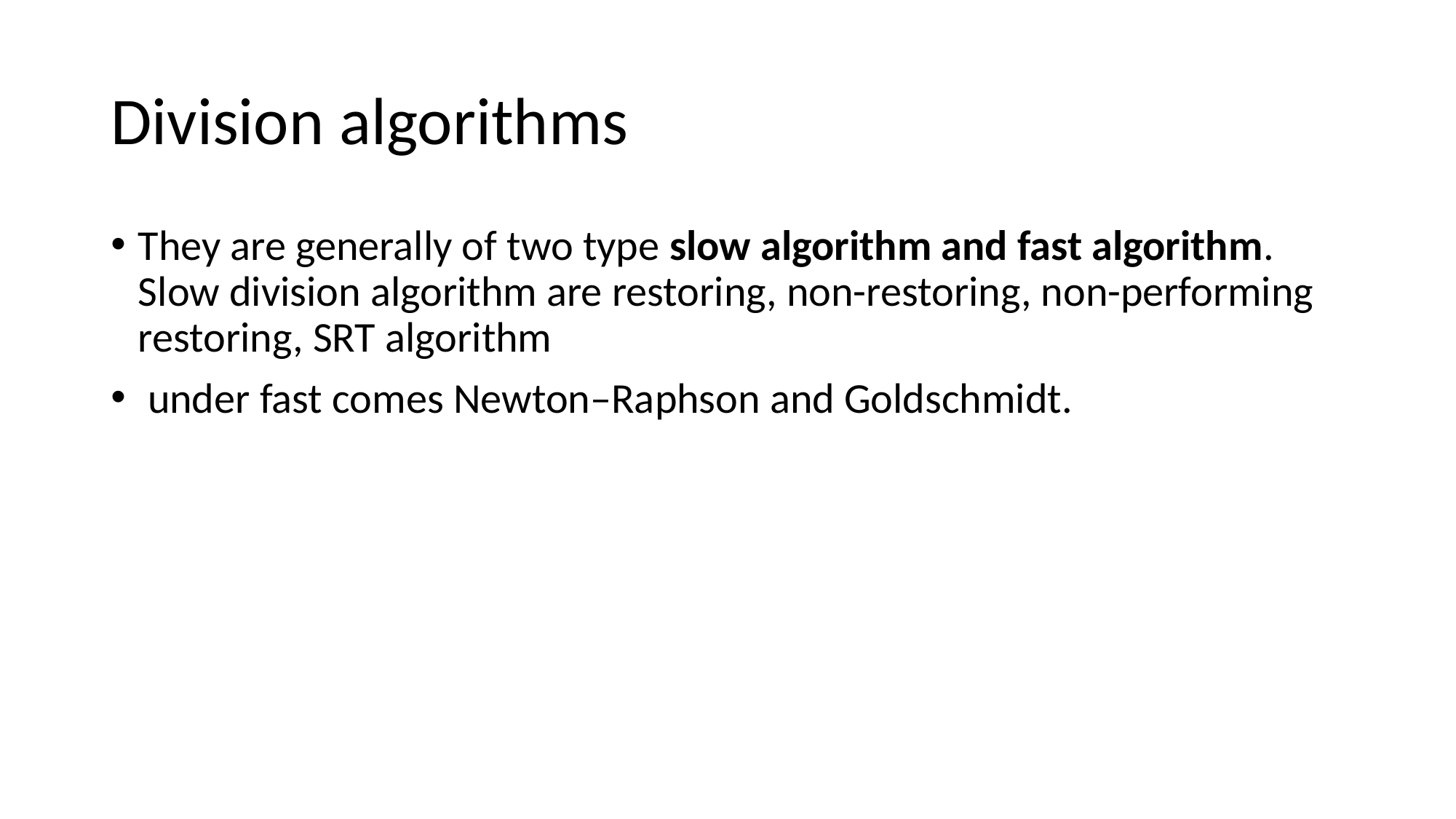

# Division algorithms
They are generally of two type slow algorithm and fast algorithm. Slow division algorithm are restoring, non-restoring, non-performing restoring, SRT algorithm
 under fast comes Newton–Raphson and Goldschmidt.